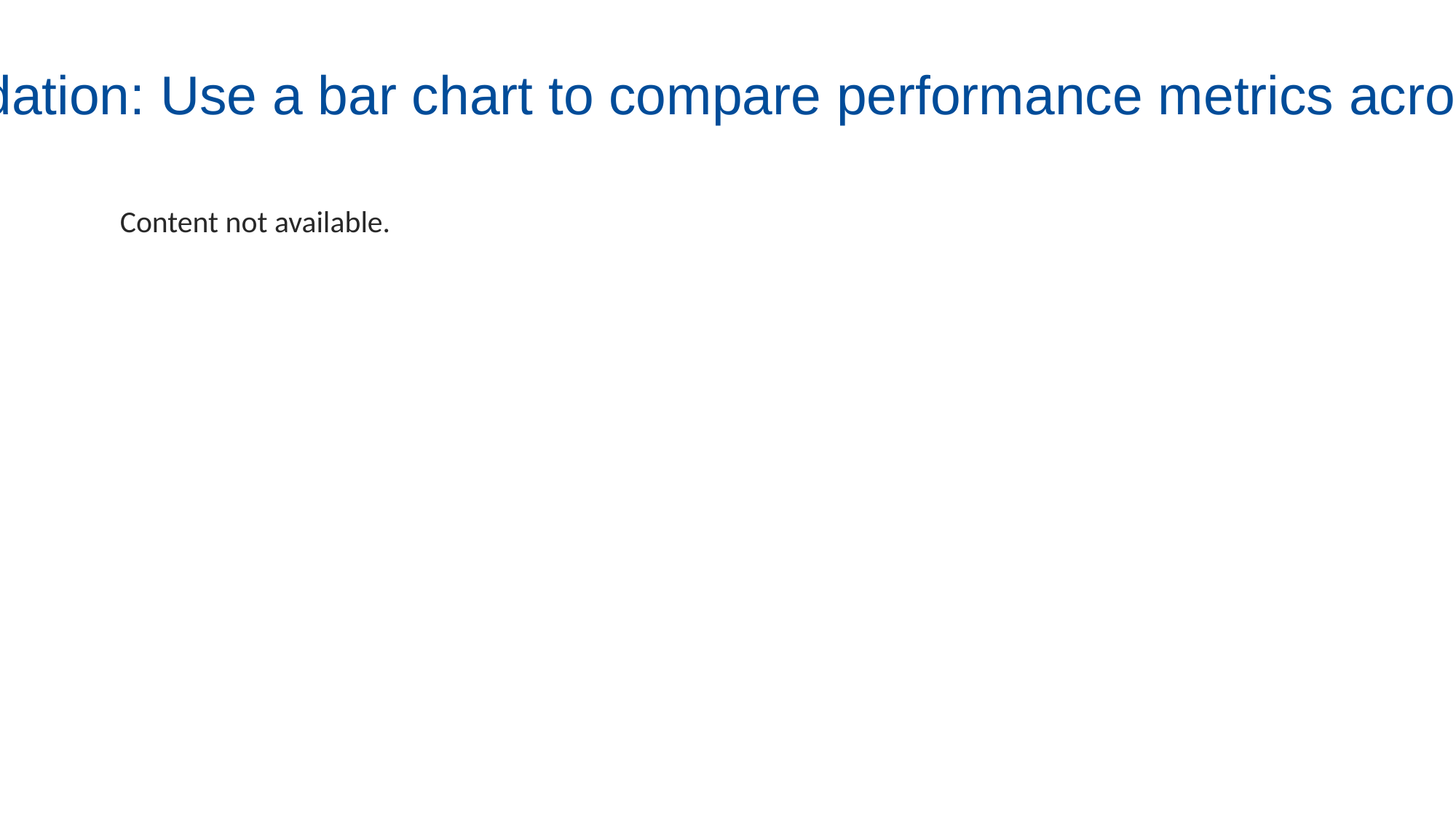

Recommendation: Use a bar chart to compare performance metrics across models.

Content not available.